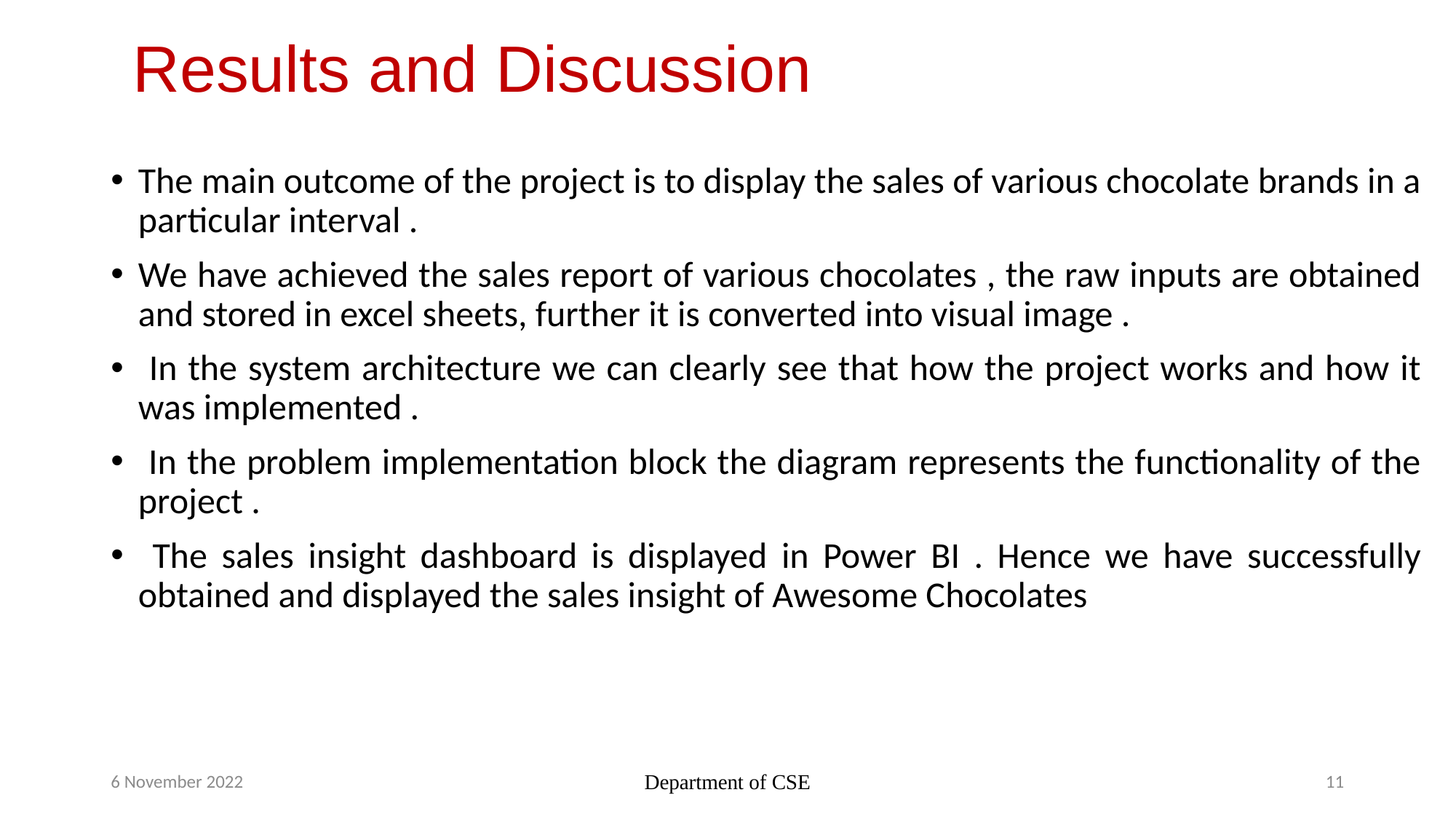

# Results and Discussion
The main outcome of the project is to display the sales of various chocolate brands in a particular interval .
We have achieved the sales report of various chocolates , the raw inputs are obtained and stored in excel sheets, further it is converted into visual image .
 In the system architecture we can clearly see that how the project works and how it was implemented .
 In the problem implementation block the diagram represents the functionality of the project .
 The sales insight dashboard is displayed in Power BI . Hence we have successfully obtained and displayed the sales insight of Awesome Chocolates
6 November 2022
Department of CSE
11